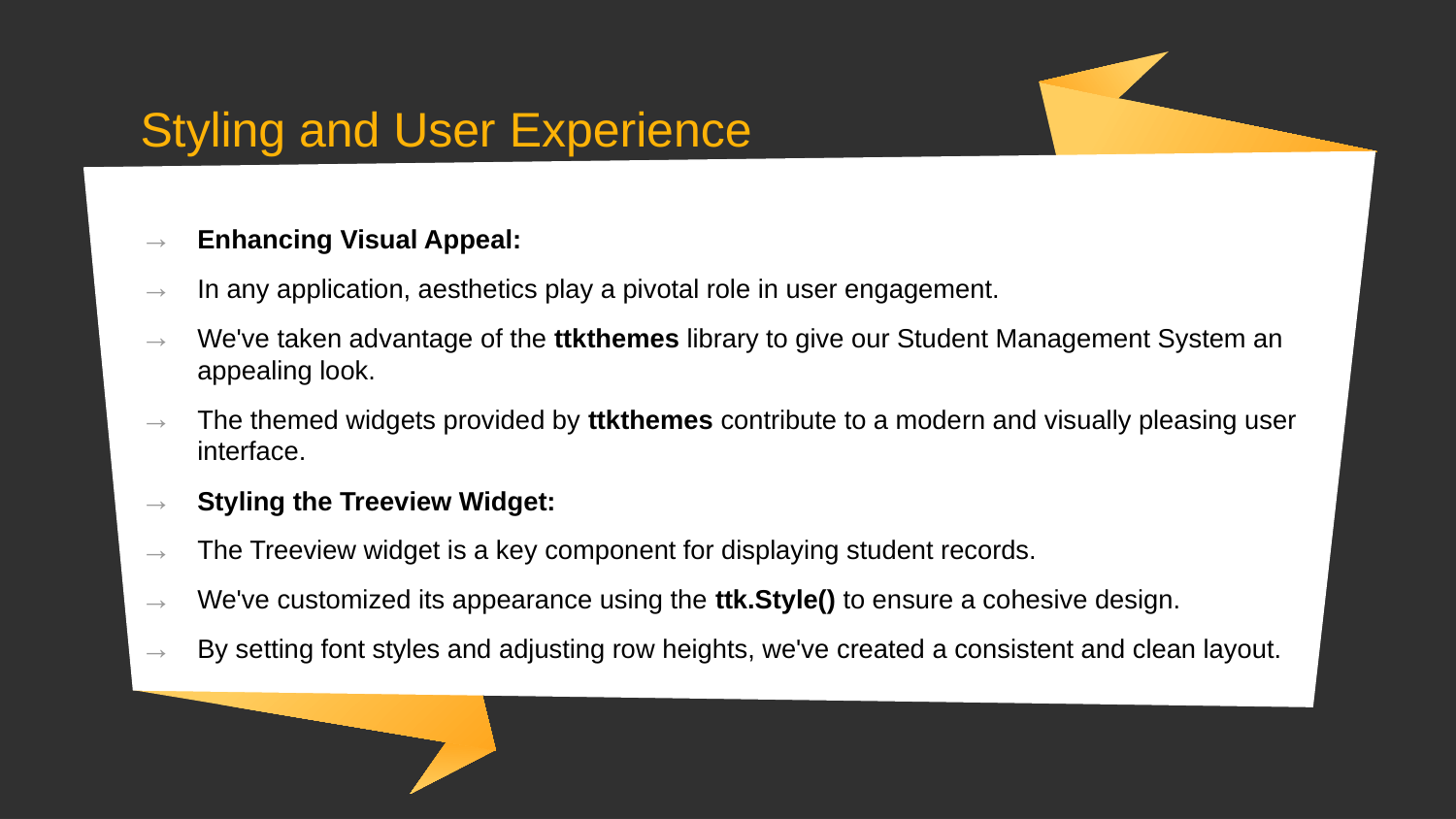

# Styling and User Experience
Enhancing Visual Appeal:
In any application, aesthetics play a pivotal role in user engagement.
We've taken advantage of the ttkthemes library to give our Student Management System an appealing look.
The themed widgets provided by ttkthemes contribute to a modern and visually pleasing user interface.
Styling the Treeview Widget:
The Treeview widget is a key component for displaying student records.
We've customized its appearance using the ttk.Style() to ensure a cohesive design.
By setting font styles and adjusting row heights, we've created a consistent and clean layout.